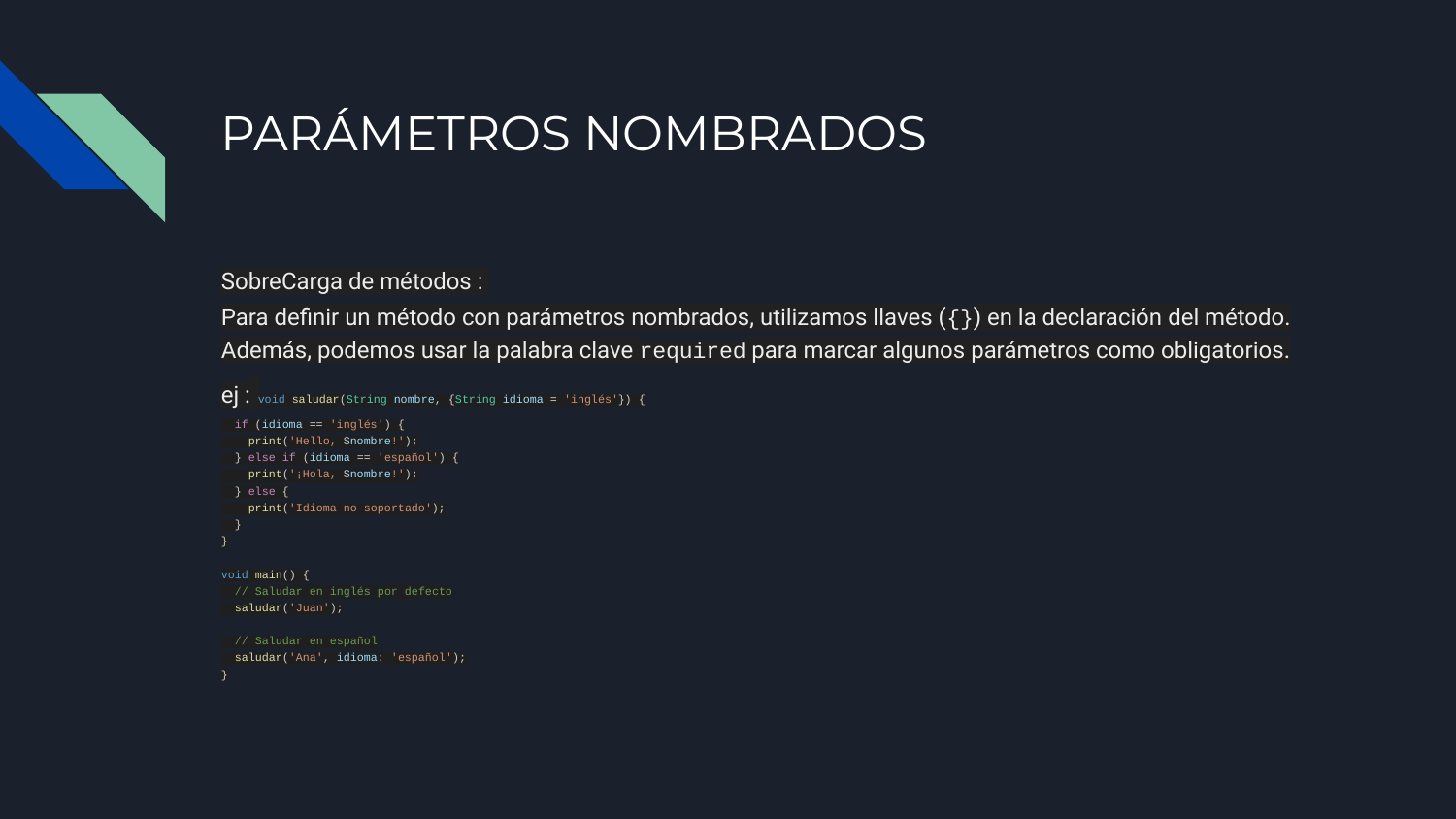

# PARÁMETROS NOMBRADOS
SobreCarga de métodos :
Para definir un método con parámetros nombrados, utilizamos llaves ({}) en la declaración del método. Además, podemos usar la palabra clave required para marcar algunos parámetros como obligatorios.
ej : void saludar(String nombre, {String idioma = 'inglés'}) {
  if (idioma == 'inglés') {
    print('Hello, $nombre!');
  } else if (idioma == 'español') {
    print('¡Hola, $nombre!');
  } else {
    print('Idioma no soportado');
  }
}

void main() {
  // Saludar en inglés por defecto
  saludar('Juan');

  // Saludar en español
  saludar('Ana', idioma: 'español');
}